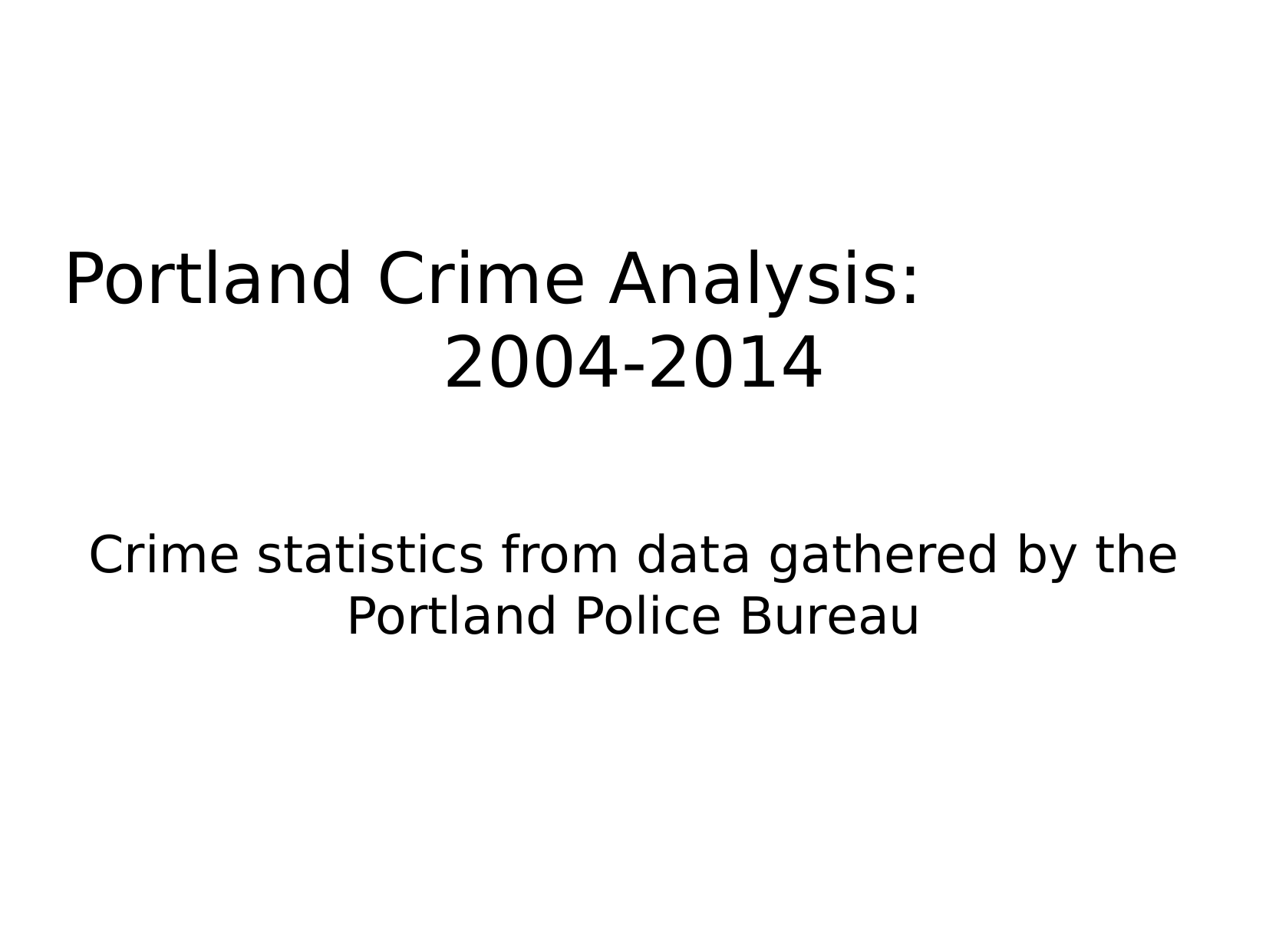

Portland Crime Analysis:
2004-2014
Crime statistics from data gathered by the Portland Police Bureau